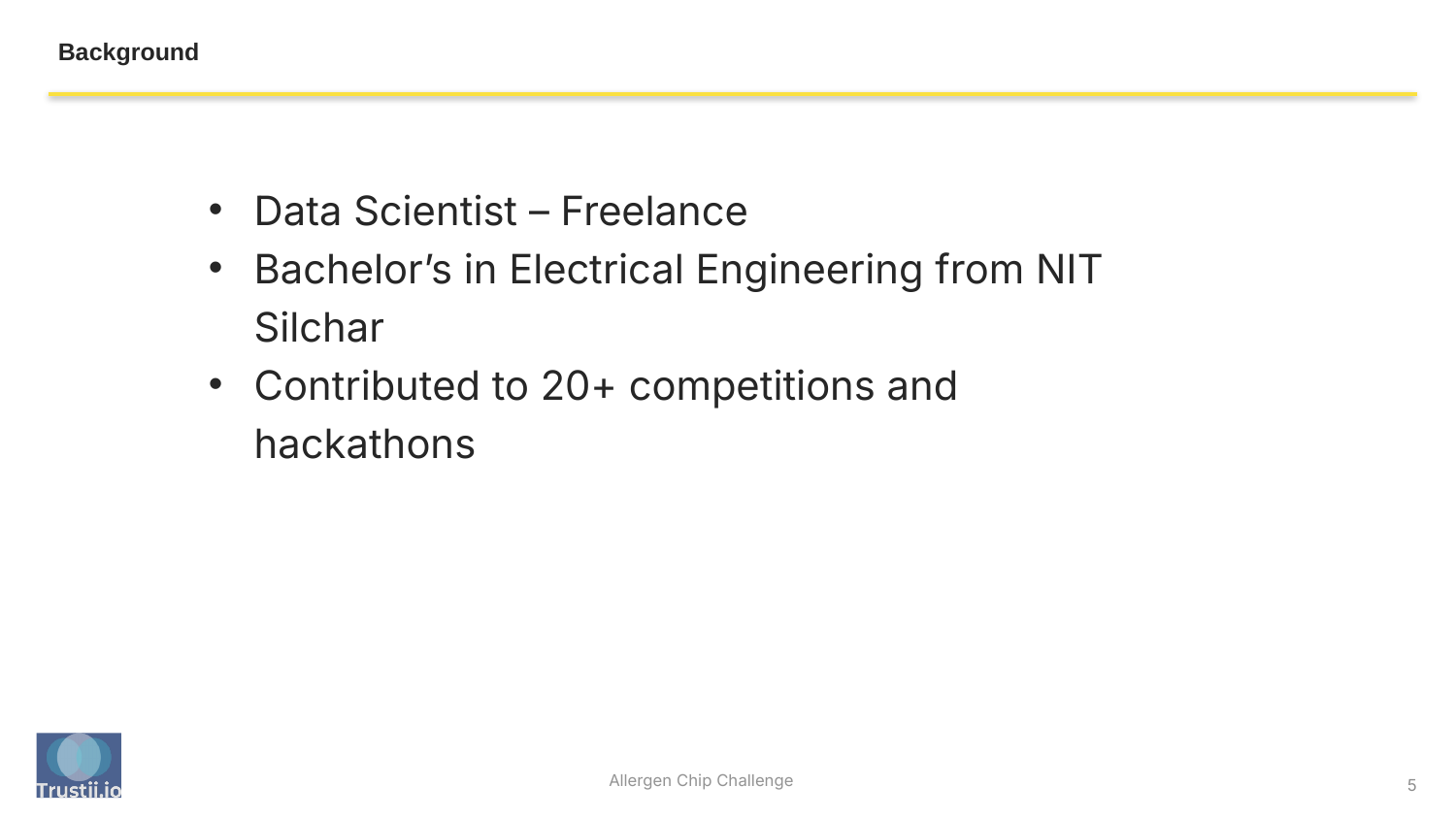

Background

Data Scientist – Freelance
Bachelor’s in Electrical Engineering from NIT Silchar
Contributed to 20+ competitions and hackathons

5